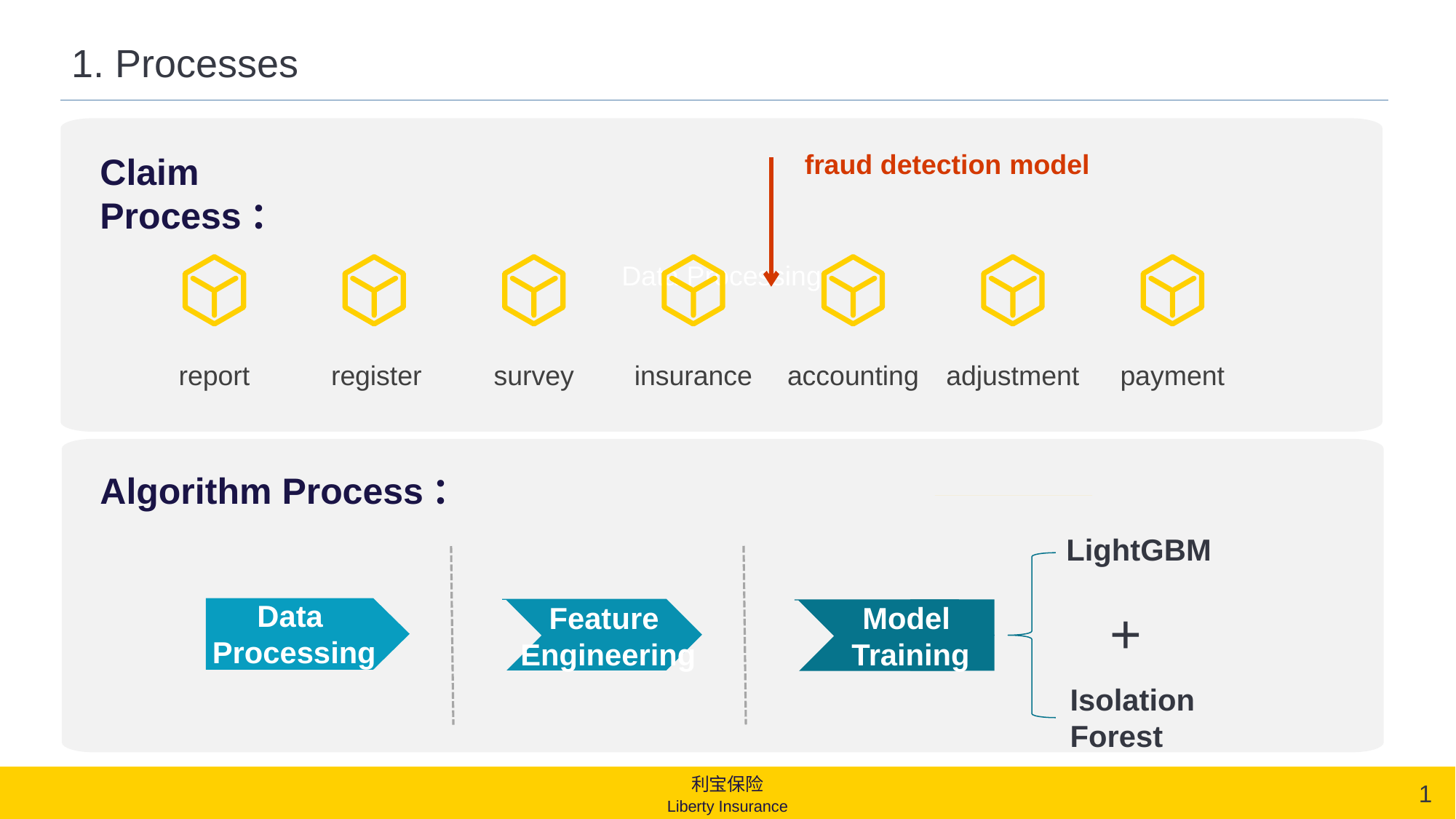

# 1. Processes
Data Processing
fraud detection model
Claim Process：

report
register
survey
insurance
accounting
adjustment
payment

Algorithm Process：

LightGBM

Data
Processing
Feature
Engineering
Model
Training
+

Isolation
Forest
1